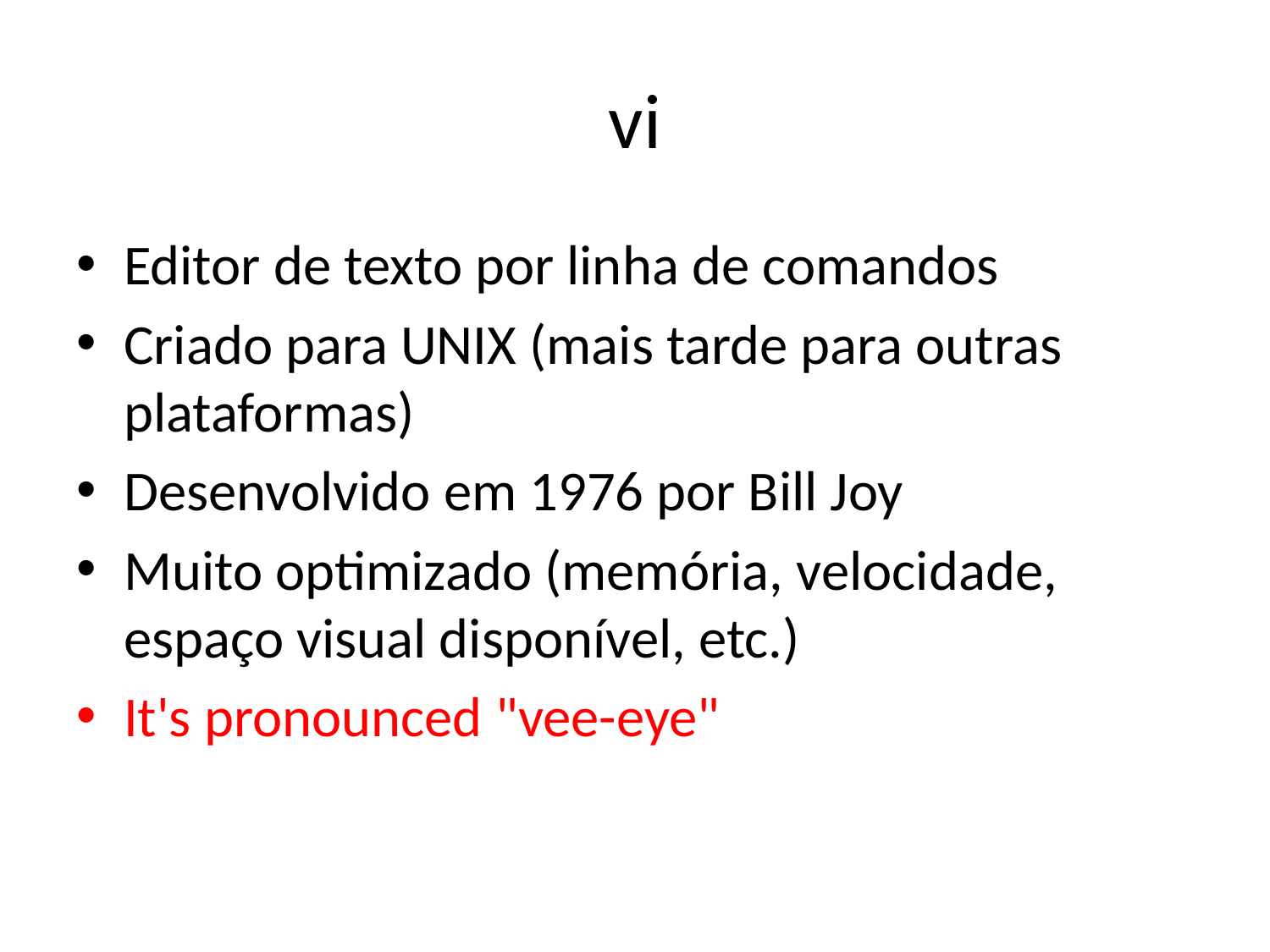

# vi
Editor de texto por linha de comandos
Criado para UNIX (mais tarde para outras plataformas)
Desenvolvido em 1976 por Bill Joy
Muito optimizado (memória, velocidade, espaço visual disponível, etc.)
It's pronounced "vee-eye"